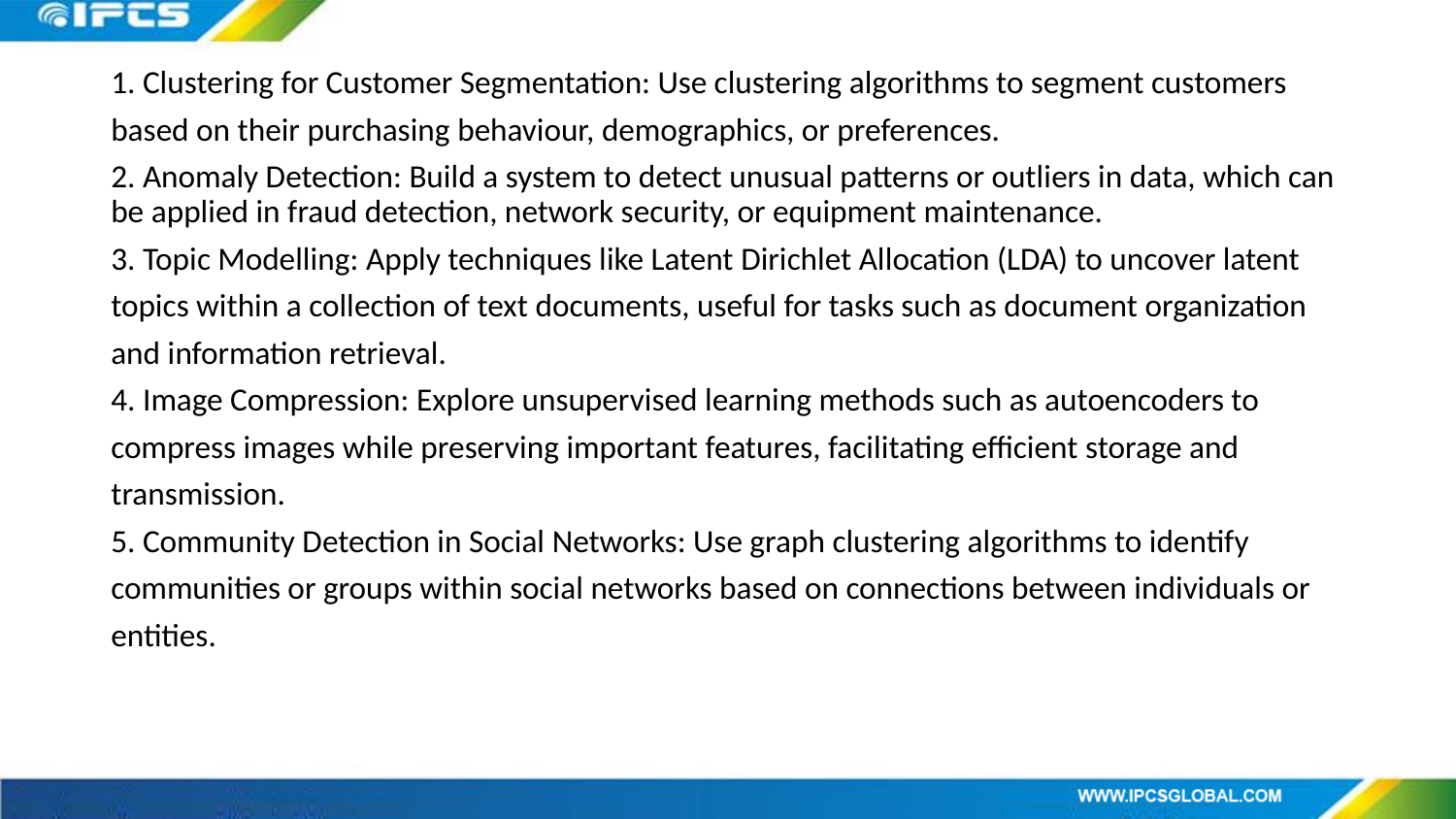

1. Clustering for Customer Segmentation: Use clustering algorithms to segment customers
based on their purchasing behaviour, demographics, or preferences.
2. Anomaly Detection: Build a system to detect unusual patterns or outliers in data, which can be applied in fraud detection, network security, or equipment maintenance.
3. Topic Modelling: Apply techniques like Latent Dirichlet Allocation (LDA) to uncover latent
topics within a collection of text documents, useful for tasks such as document organization
and information retrieval.
4. Image Compression: Explore unsupervised learning methods such as autoencoders to
compress images while preserving important features, facilitating efficient storage and
transmission.
5. Community Detection in Social Networks: Use graph clustering algorithms to identify
communities or groups within social networks based on connections between individuals or
entities.